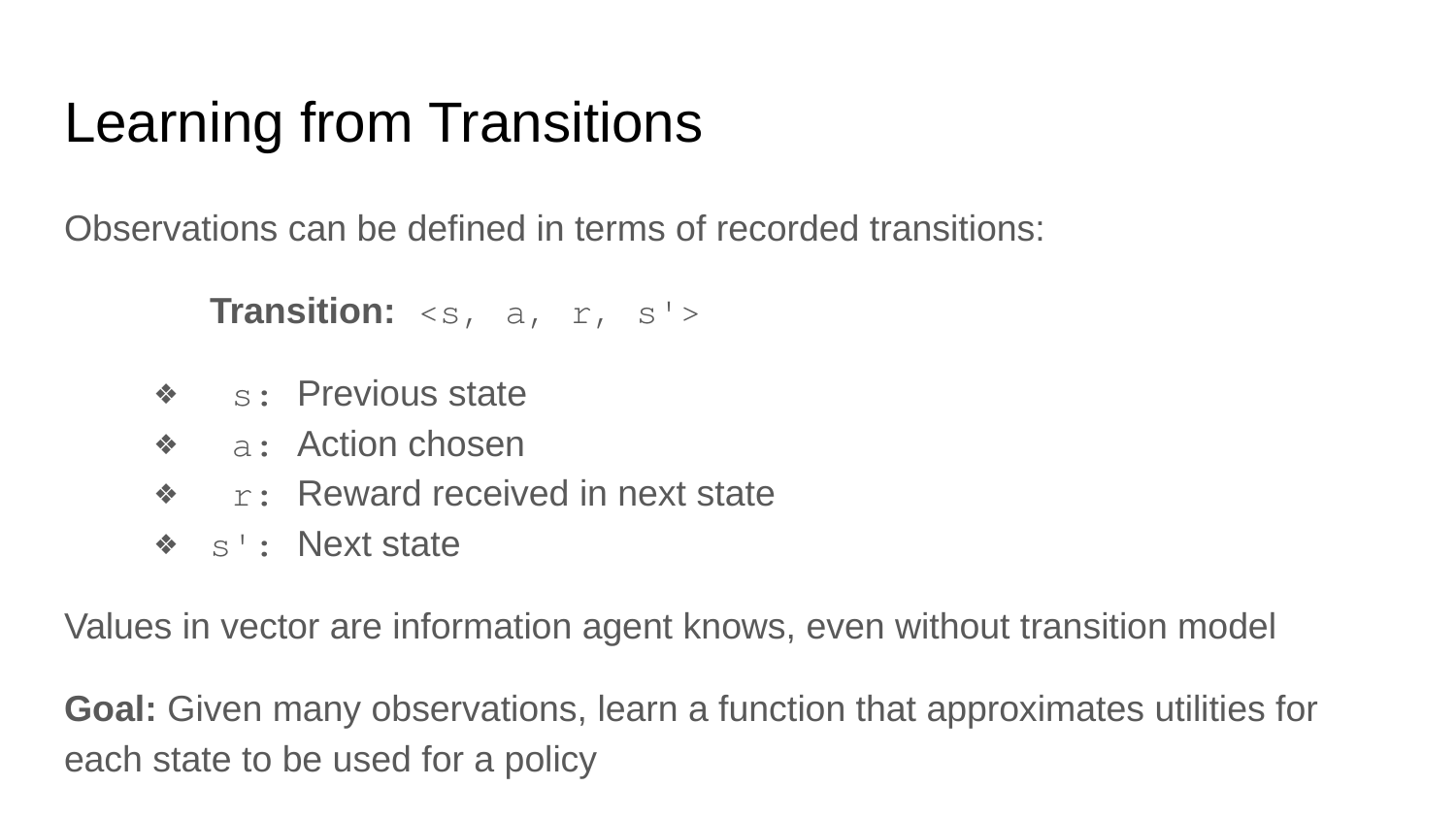

# Learning from Transitions
Observations can be defined in terms of recorded transitions:
	Transition: <s, a, r, s'>
 s: Previous state
 a: Action chosen
 r: Reward received in next state
s': Next state
Values in vector are information agent knows, even without transition model
Goal: Given many observations, learn a function that approximates utilities for each state to be used for a policy